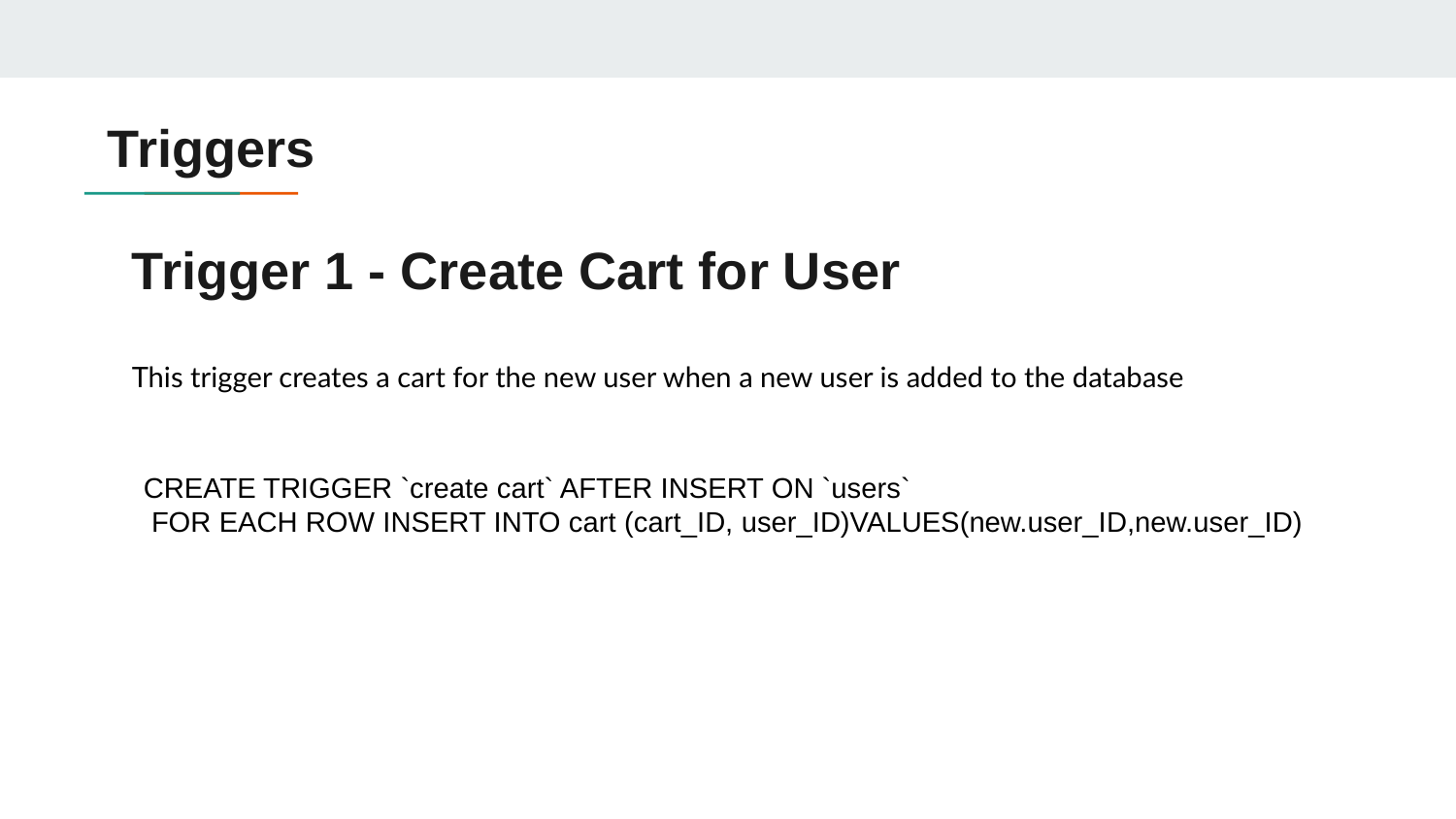

Triggers
Trigger 1 - Create Cart for User
This trigger creates a cart for the new user when a new user is added to the database
CREATE TRIGGER `create cart` AFTER INSERT ON `users`
 FOR EACH ROW INSERT INTO cart (cart_ID, user_ID)VALUES(new.user_ID,new.user_ID)